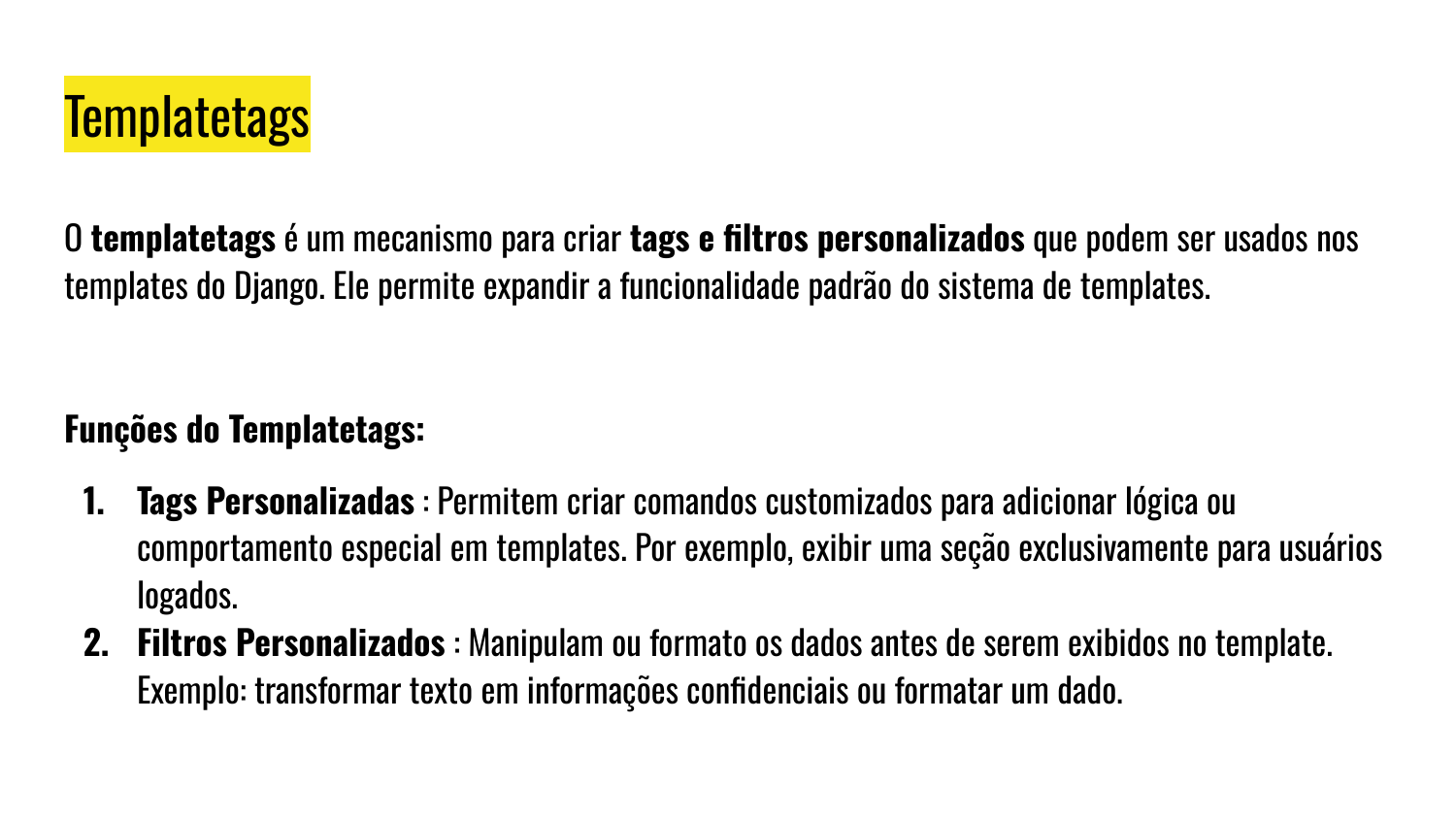

# Templatetags
O templatetags é um mecanismo para criar tags e filtros personalizados que podem ser usados ​​nos templates do Django. Ele permite expandir a funcionalidade padrão do sistema de templates.

Funções do Templatetags:
Tags Personalizadas : Permitem criar comandos customizados para adicionar lógica ou comportamento especial em templates. Por exemplo, exibir uma seção exclusivamente para usuários logados.
Filtros Personalizados : Manipulam ou formato os dados antes de serem exibidos no template. Exemplo: transformar texto em informações confidenciais ou formatar um dado.